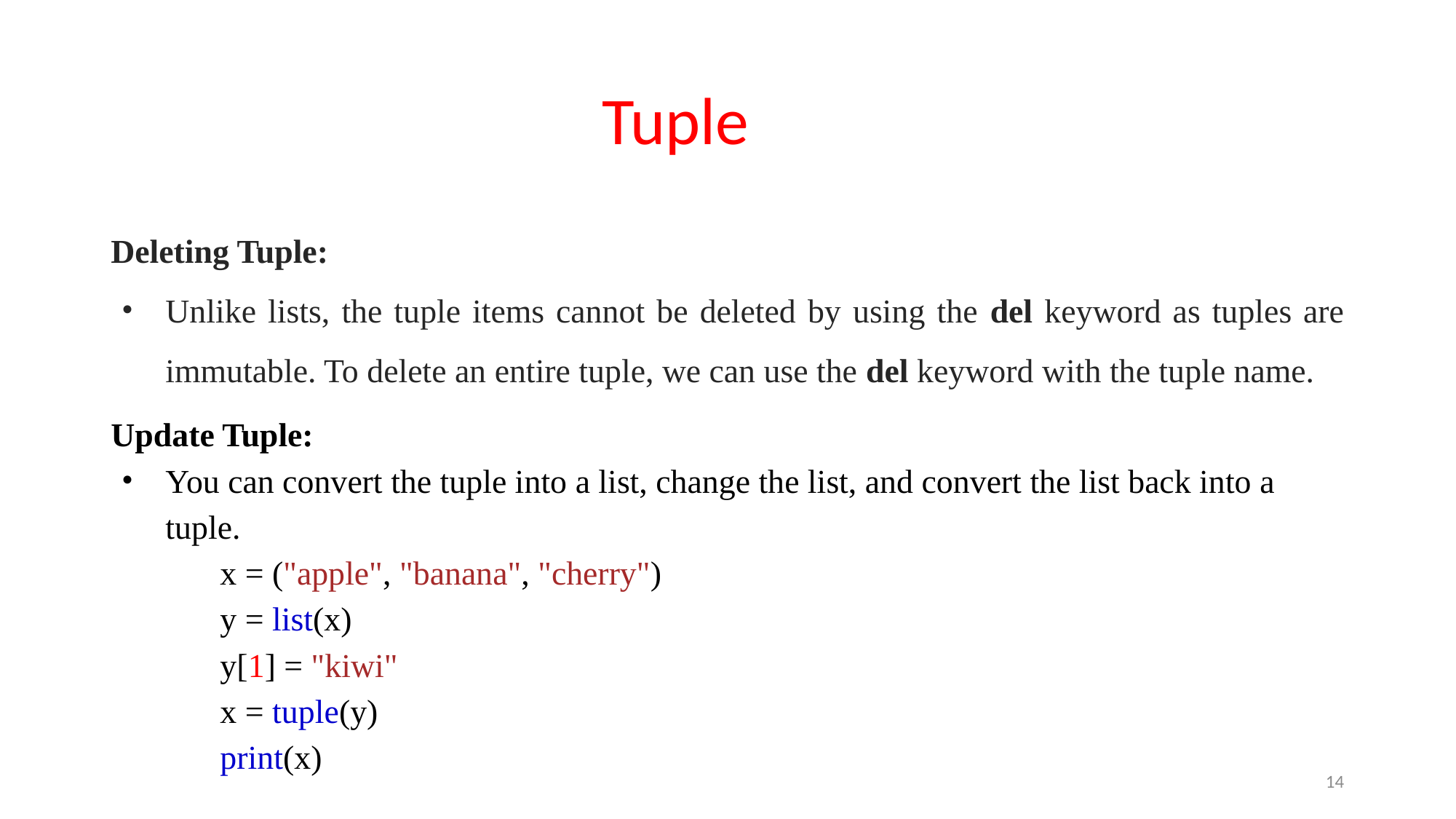

# Tuple
Deleting Tuple:
Unlike lists, the tuple items cannot be deleted by using the del keyword as tuples are immutable. To delete an entire tuple, we can use the del keyword with the tuple name.
Update Tuple:
You can convert the tuple into a list, change the list, and convert the list back into a tuple.
x = ("apple", "banana", "cherry")
y = list(x)
y[1] = "kiwi"
x = tuple(y)
print(x)

14